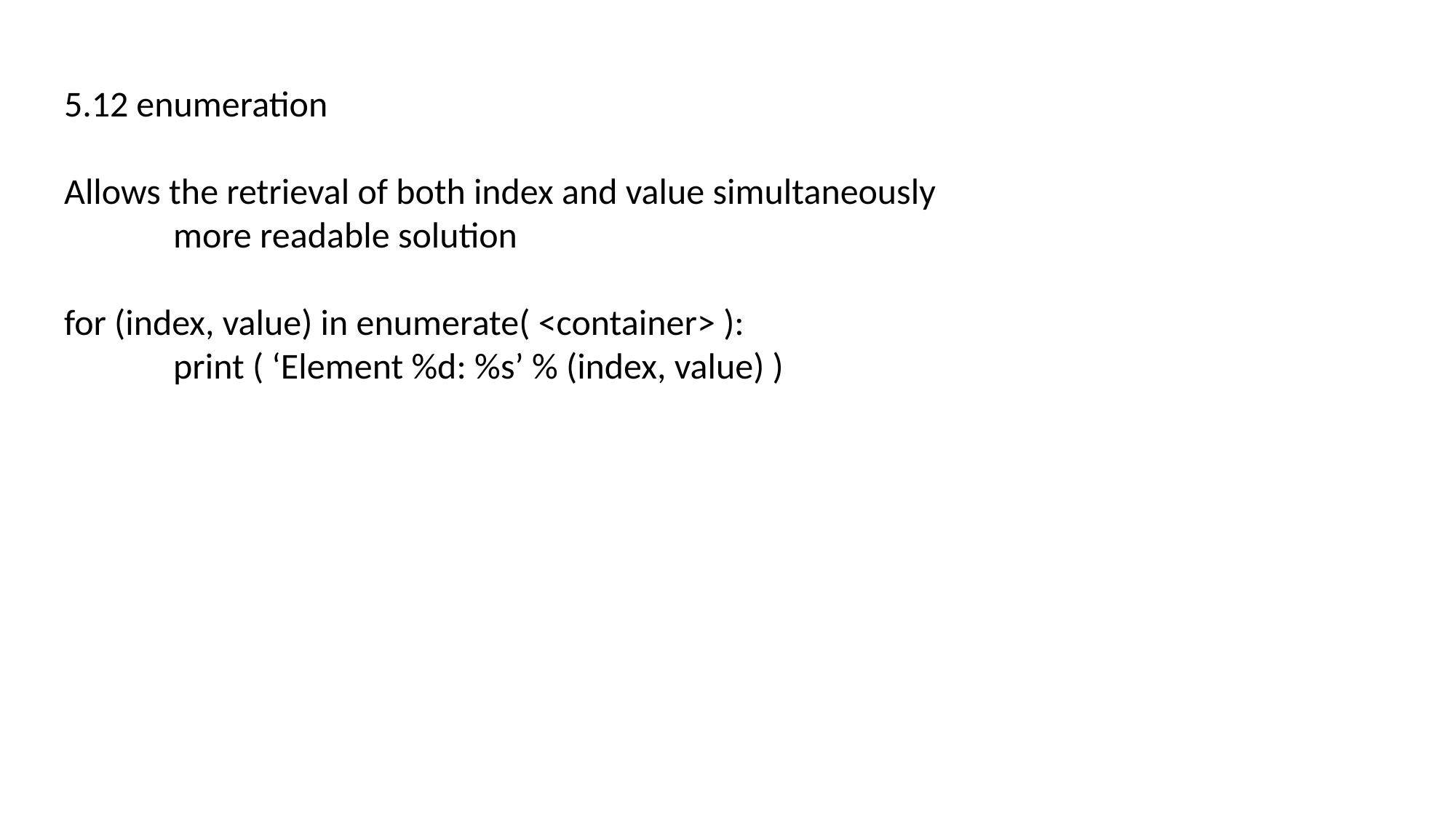

5.12 enumeration

Allows the retrieval of both index and value simultaneously
	more readable solution

for (index, value) in enumerate( <container> ):
	print ( ‘Element %d: %s’ % (index, value) )